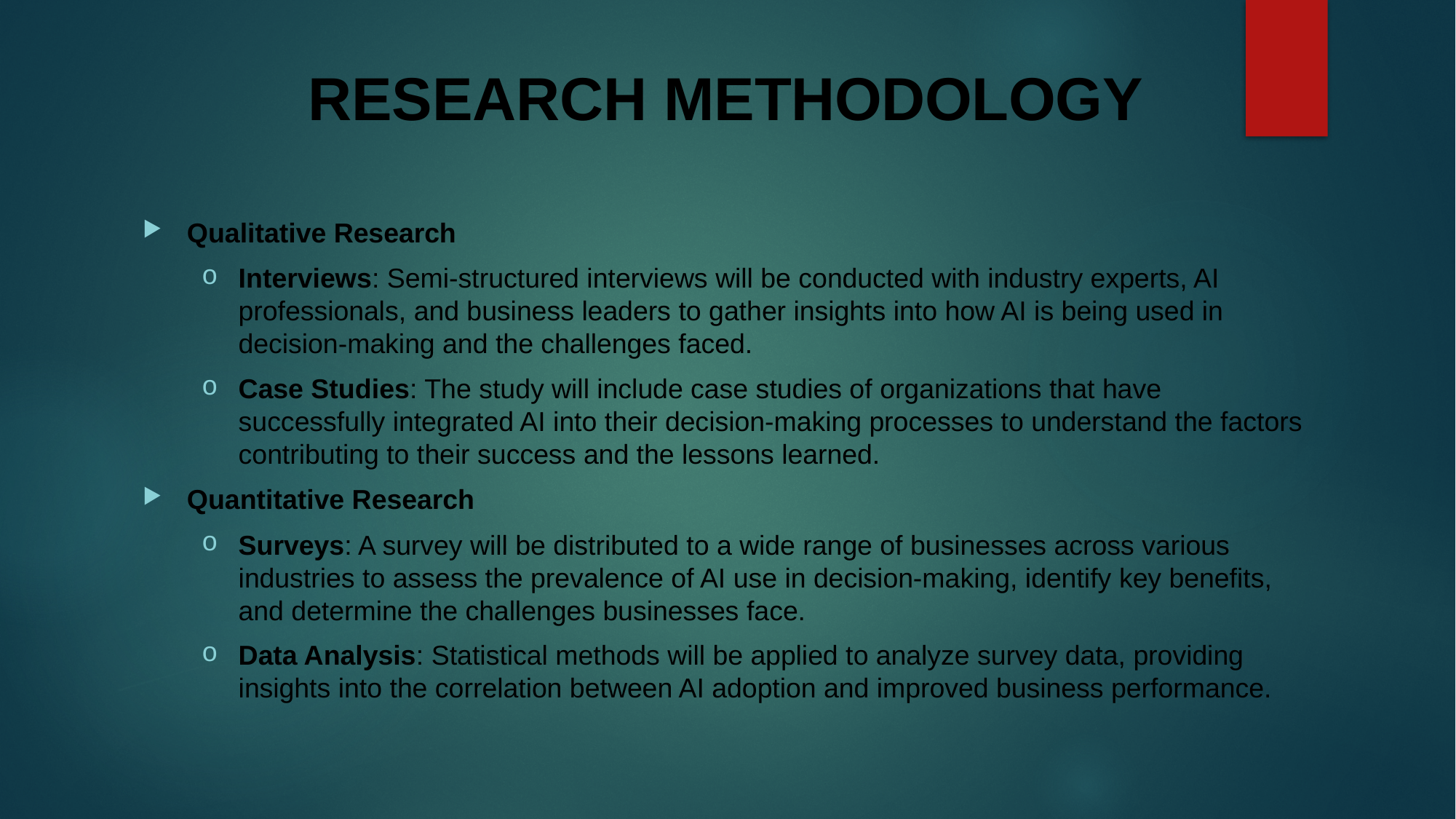

# RESEARCH METHODOLOGY
Qualitative Research
Interviews: Semi-structured interviews will be conducted with industry experts, AI professionals, and business leaders to gather insights into how AI is being used in decision-making and the challenges faced.
Case Studies: The study will include case studies of organizations that have successfully integrated AI into their decision-making processes to understand the factors contributing to their success and the lessons learned.
Quantitative Research
Surveys: A survey will be distributed to a wide range of businesses across various industries to assess the prevalence of AI use in decision-making, identify key benefits, and determine the challenges businesses face.
Data Analysis: Statistical methods will be applied to analyze survey data, providing insights into the correlation between AI adoption and improved business performance.